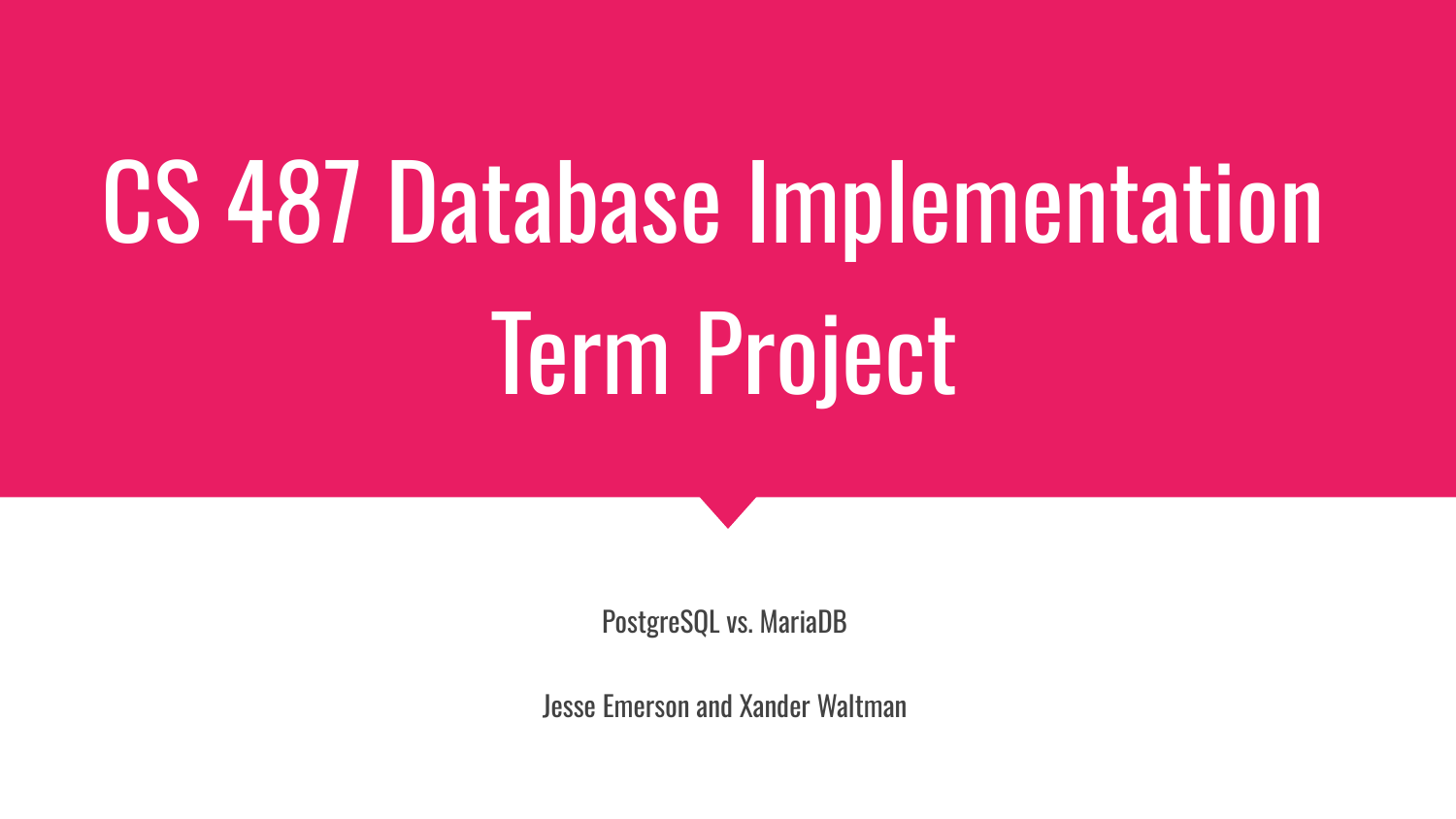

# CS 487 Database Implementation
Term Project

PostgreSQL vs. MariaDB

Jesse Emerson and Xander Waltman